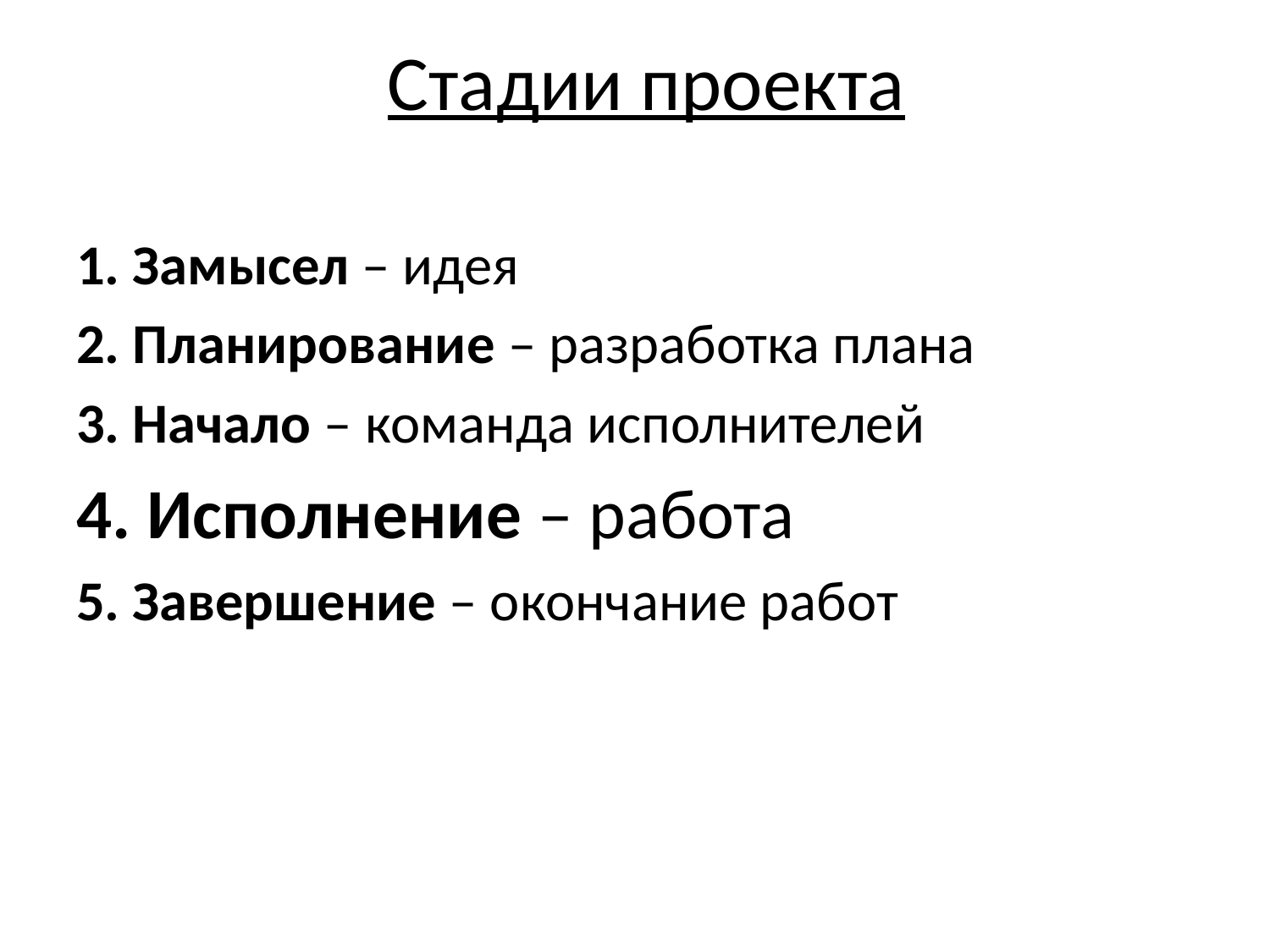

# Стадии проекта
1. Замысел – идея
2. Планирование – разработка плана
3. Начало – команда исполнителей
4. Исполнение – работа
5. Завершение – окончание работ